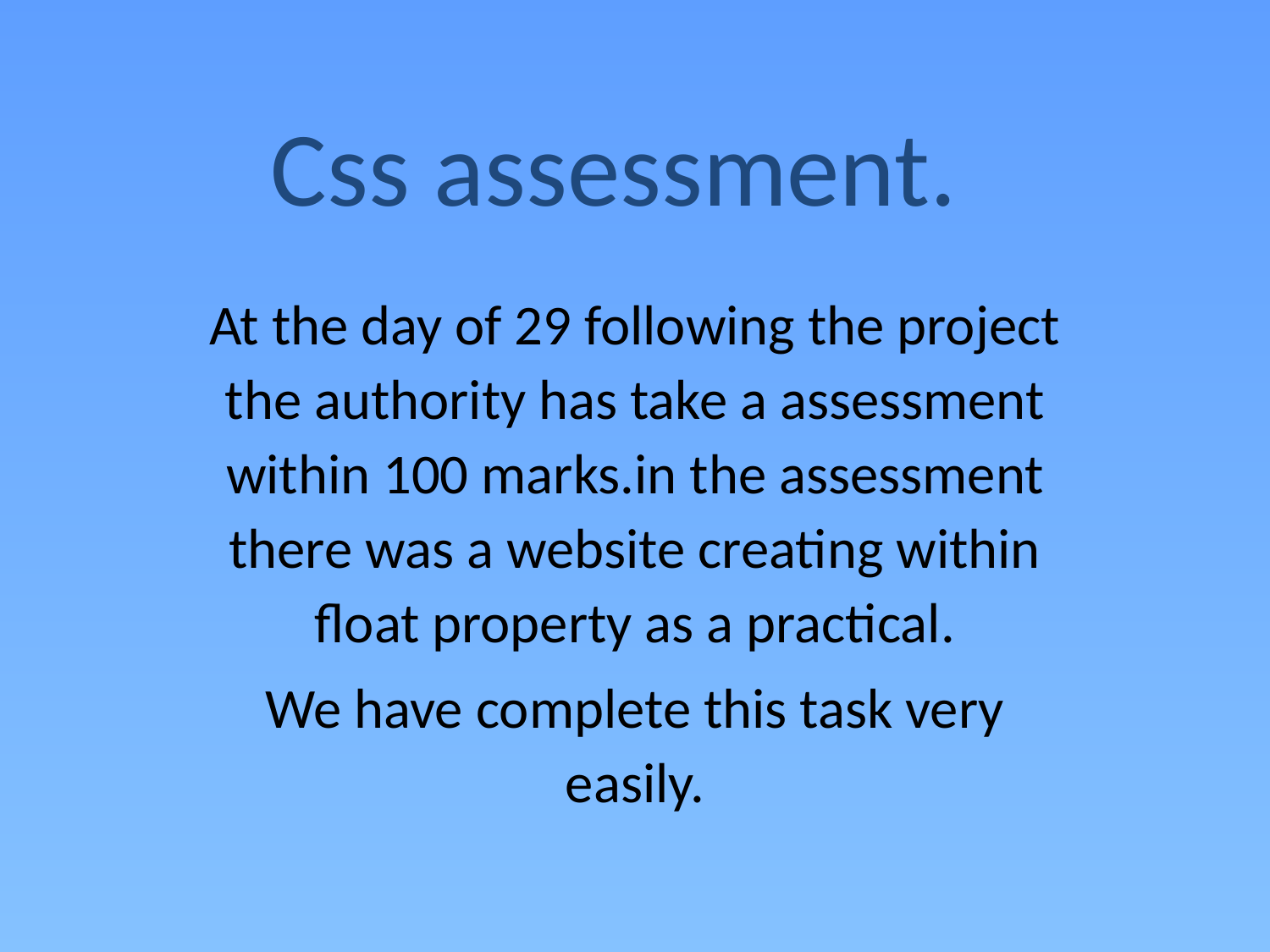

# Css assessment.
At the day of 29 following the project the authority has take a assessment within 100 marks.in the assessment there was a website creating within float property as a practical.
We have complete this task very easily.